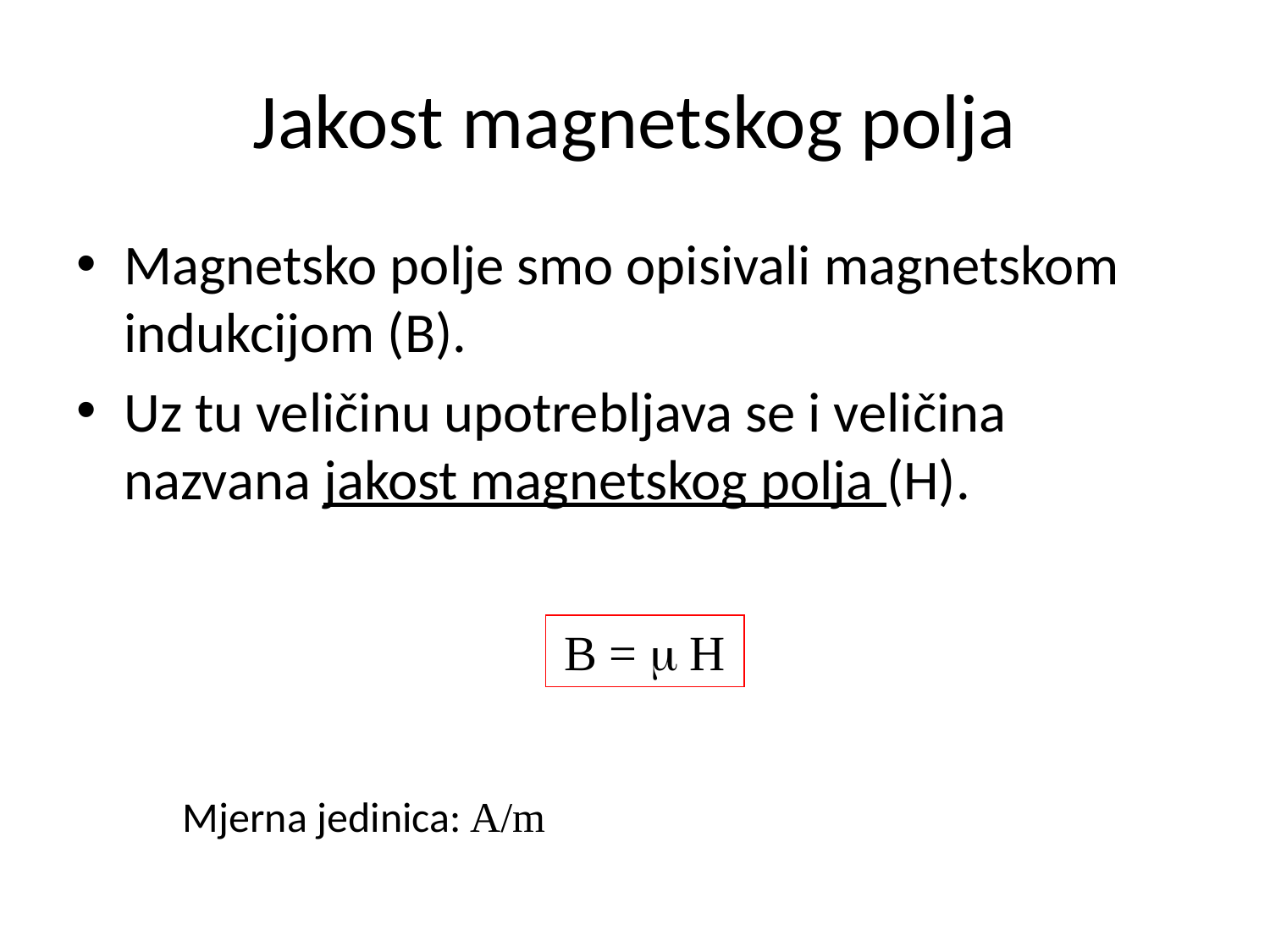

# Jakost magnetskog polja
Magnetsko polje smo opisivali magnetskom indukcijom (B).
Uz tu veličinu upotrebljava se i veličina nazvana jakost magnetskog polja (H).
B = μ H
Mjerna jedinica: A/m